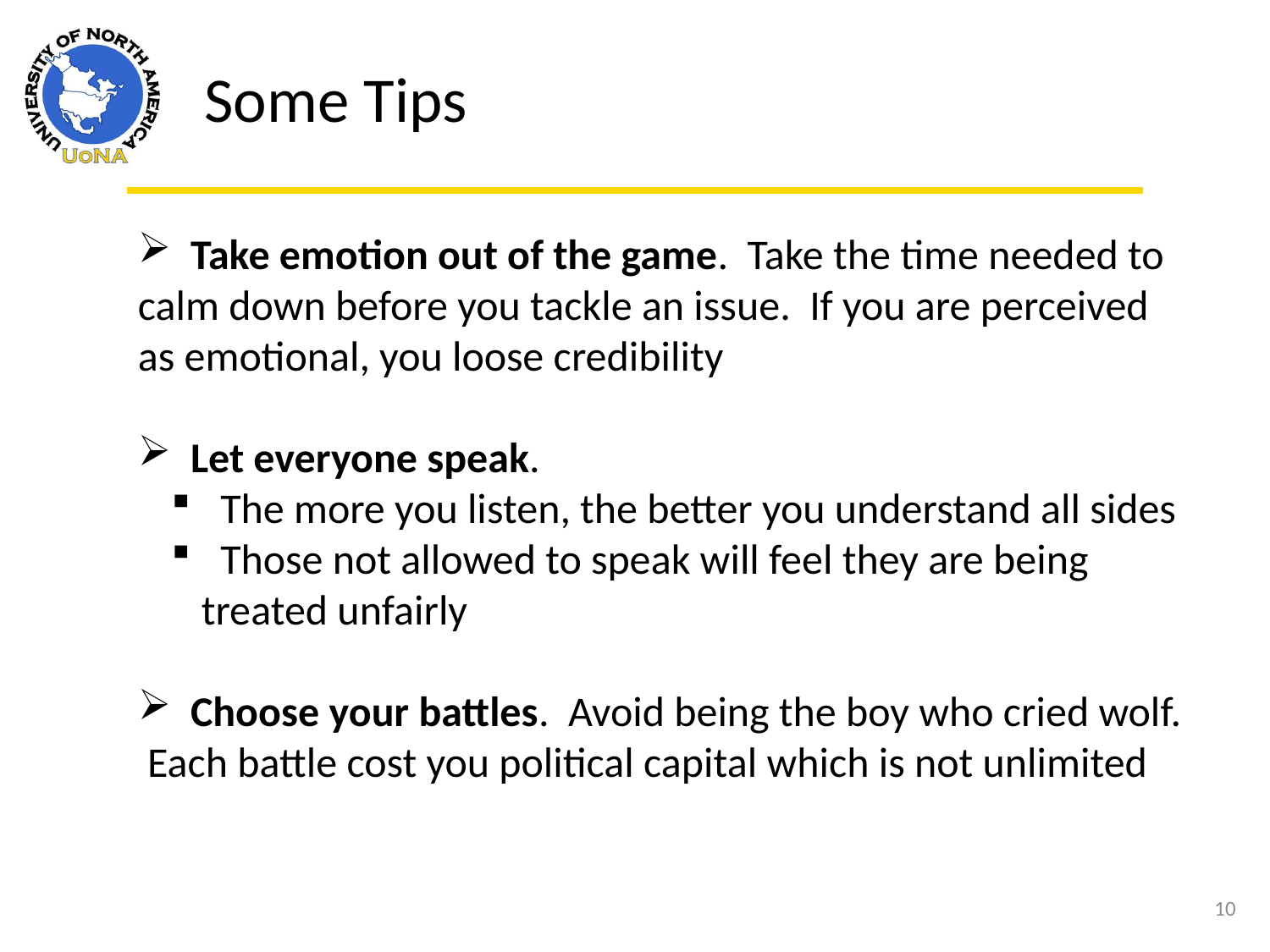

Some Tips
  Take emotion out of the game.  Take the time needed to calm down before you tackle an issue.  If you are perceived as emotional, you loose credibility

  Let everyone speak.
  The more you listen, the better you understand all sides
  Those not allowed to speak will feel they are being treated unfairly

  Choose your battles.  Avoid being the boy who cried wolf.  Each battle cost you political capital which is not unlimited
10